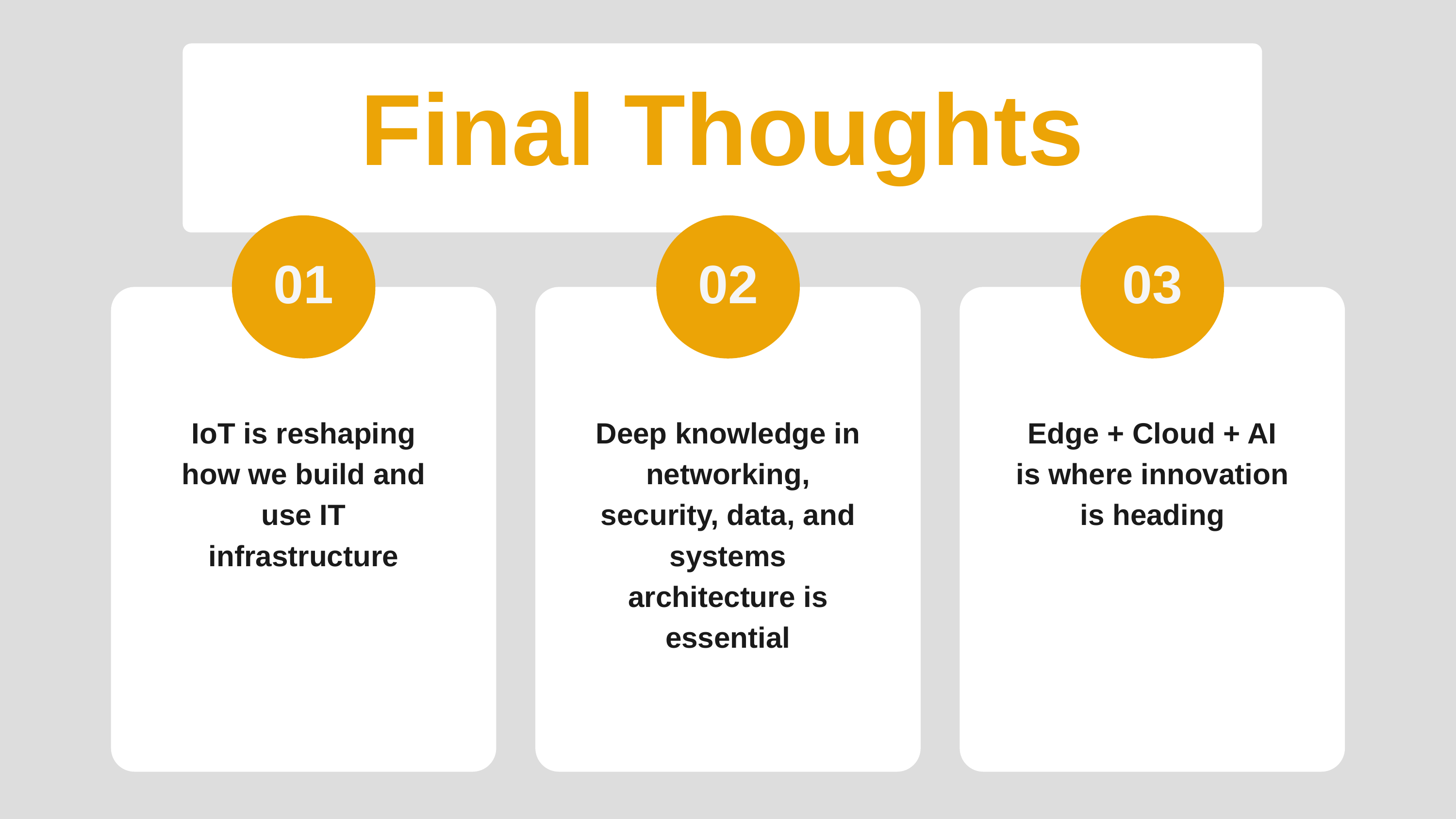

Final Thoughts

01
02
03

IoT is reshaping how we build and use IT infrastructure

Deep knowledge in networking, security, data, and systems architecture is essential

Edge + Cloud + AI is where innovation is heading